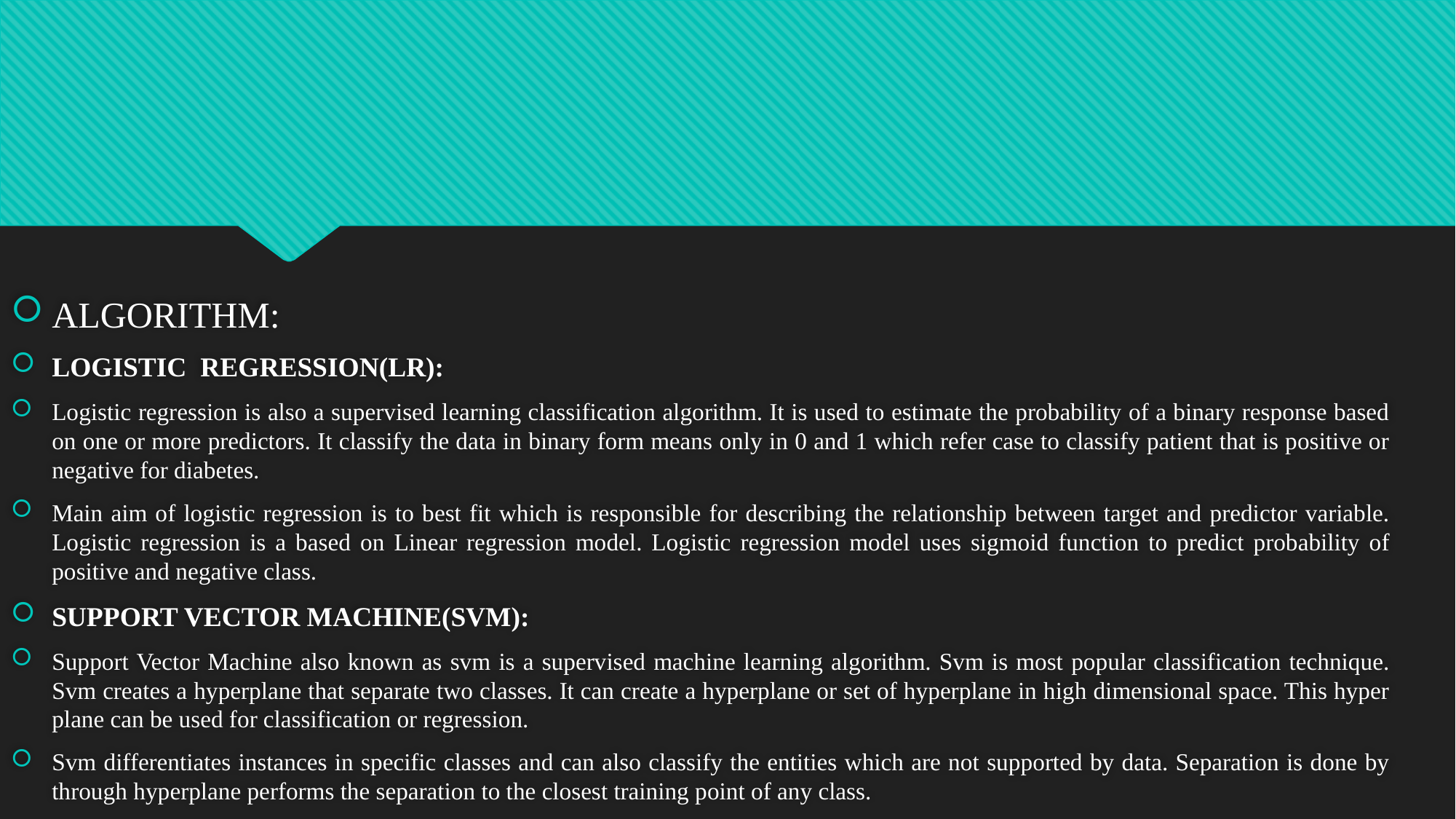

ALGORITHM:
LOGISTIC  REGRESSION(LR):
Logistic regression is also a supervised learning classification algorithm. It is used to estimate the probability of a binary response based on one or more predictors. It classify the data in binary form means only in 0 and 1 which refer case to classify patient that is positive or negative for diabetes.
Main aim of logistic regression is to best fit which is responsible for describing the relationship between target and predictor variable. Logistic regression is a based on Linear regression model. Logistic regression model uses sigmoid function to predict probability of positive and negative class.
SUPPORT VECTOR MACHINE(SVM):
Support Vector Machine also known as svm is a supervised machine learning algorithm. Svm is most popular classification technique. Svm creates a hyperplane that separate two classes. It can create a hyperplane or set of hyperplane in high dimensional space. This hyper plane can be used for classification or regression.
Svm differentiates instances in specific classes and can also classify the entities which are not supported by data. Separation is done by through hyperplane performs the separation to the closest training point of any class.